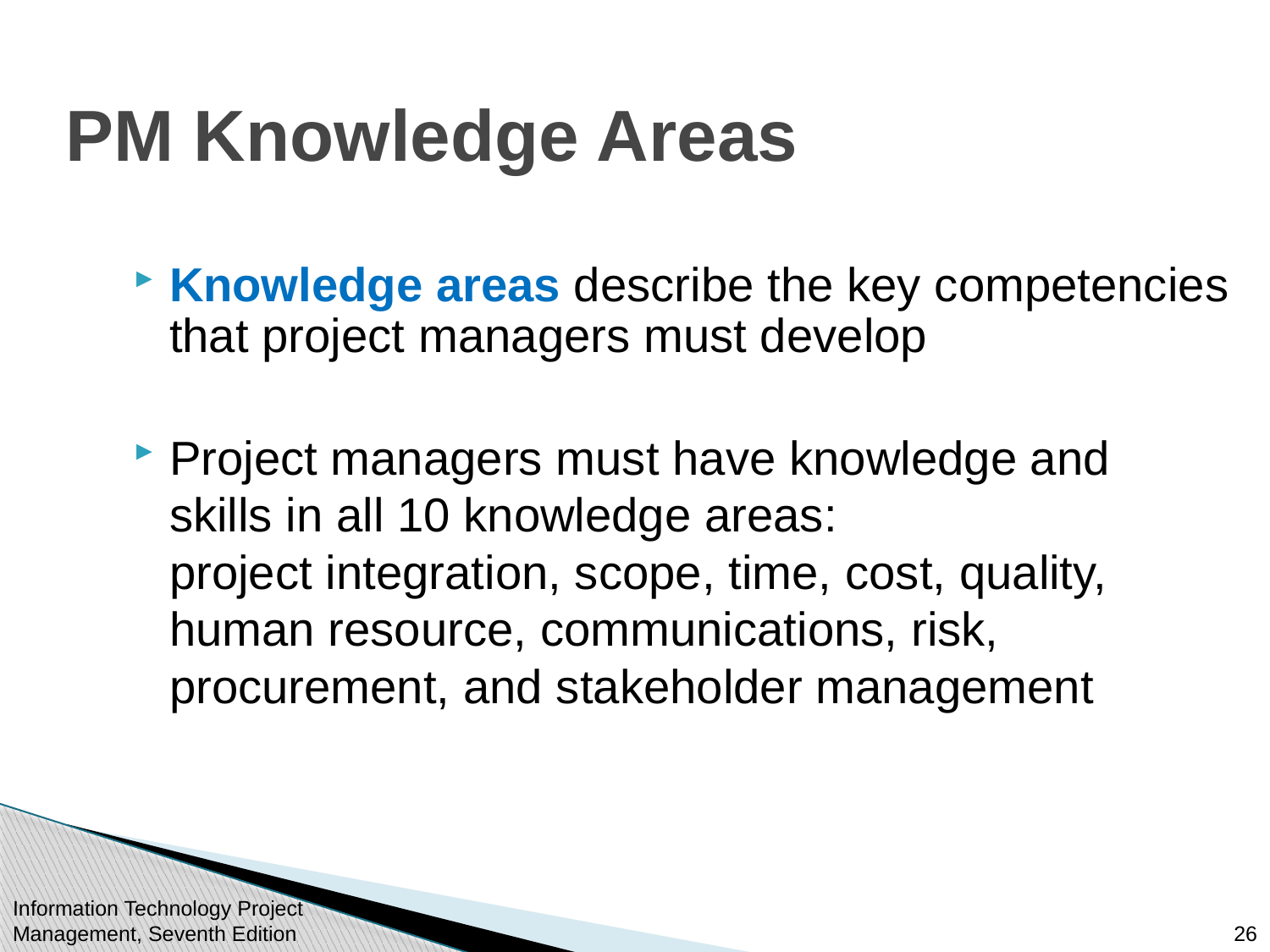

# PM Knowledge Areas
Knowledge areas describe the key competencies that project managers must develop
Project managers must have knowledge and
skills in all 10 knowledge areas:
project integration, scope, time, cost, quality, human resource, communications, risk, procurement, and stakeholder management
Information Technology Project Management, Seventh Edition
26